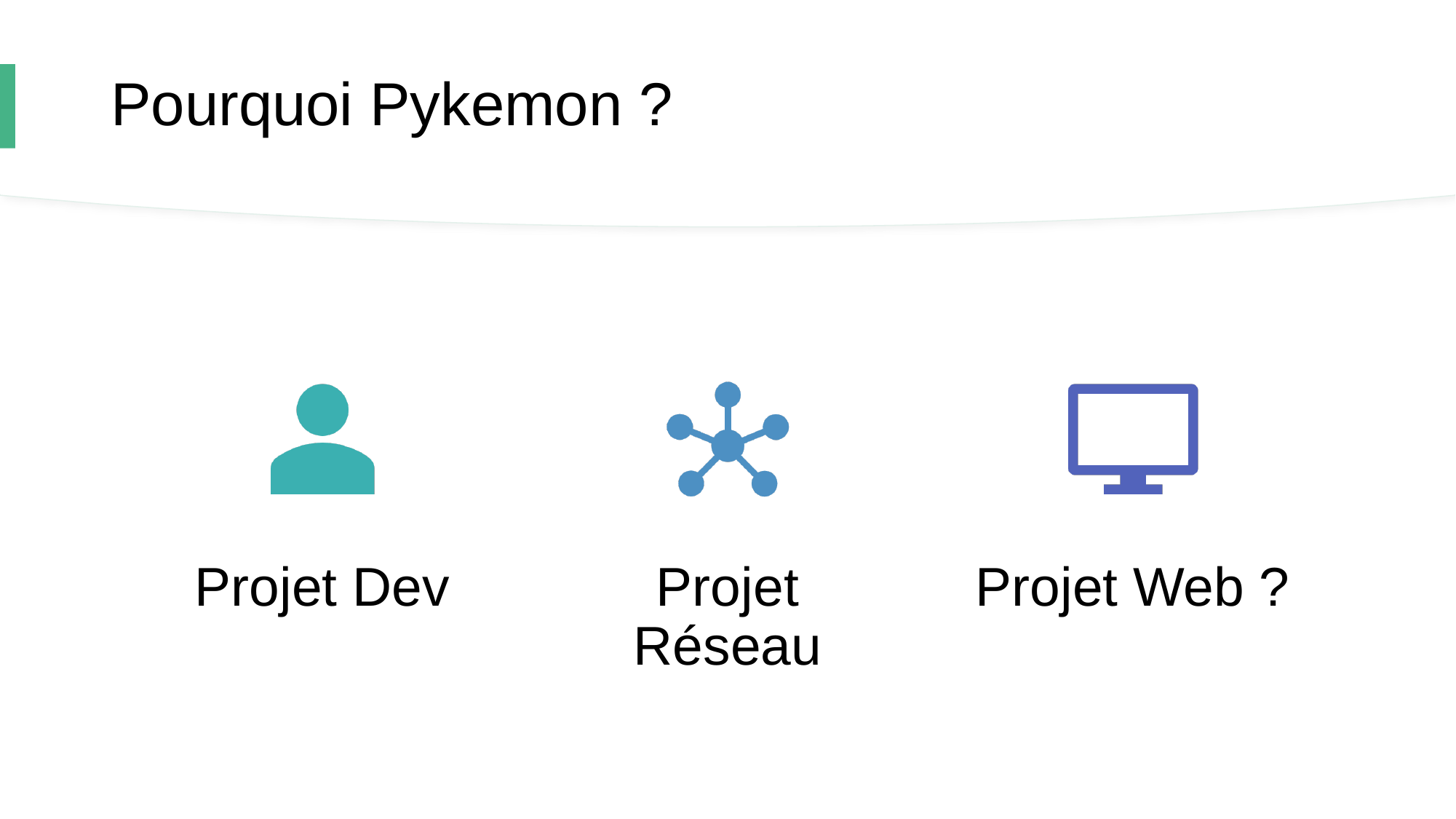

# Pourquoi Pykemon ?

Projet Dev
Projet Réseau
Projet Web ?